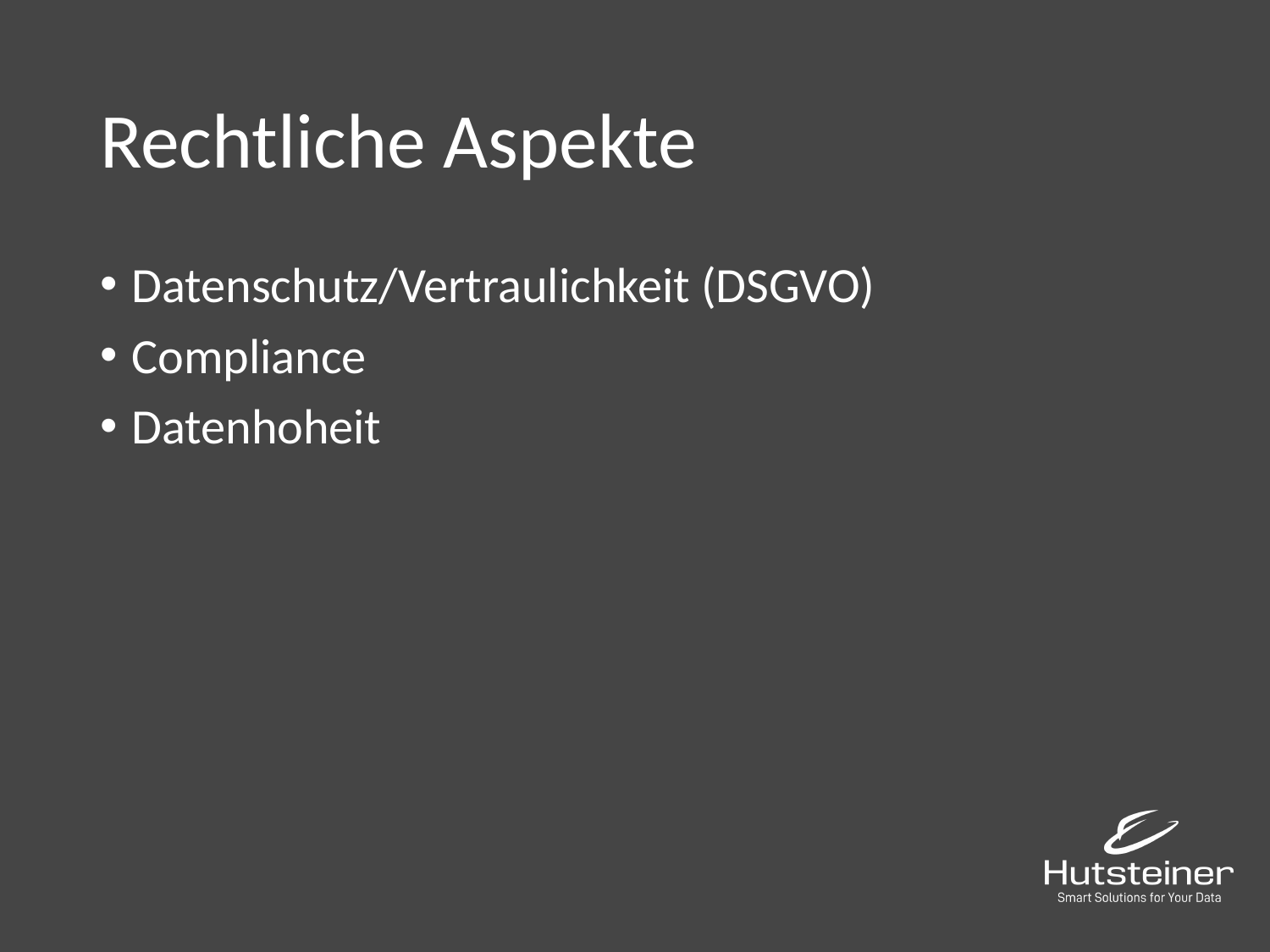

# Rechtliche Aspekte
Datenschutz/Vertraulichkeit (DSGVO)
Compliance
Datenhoheit